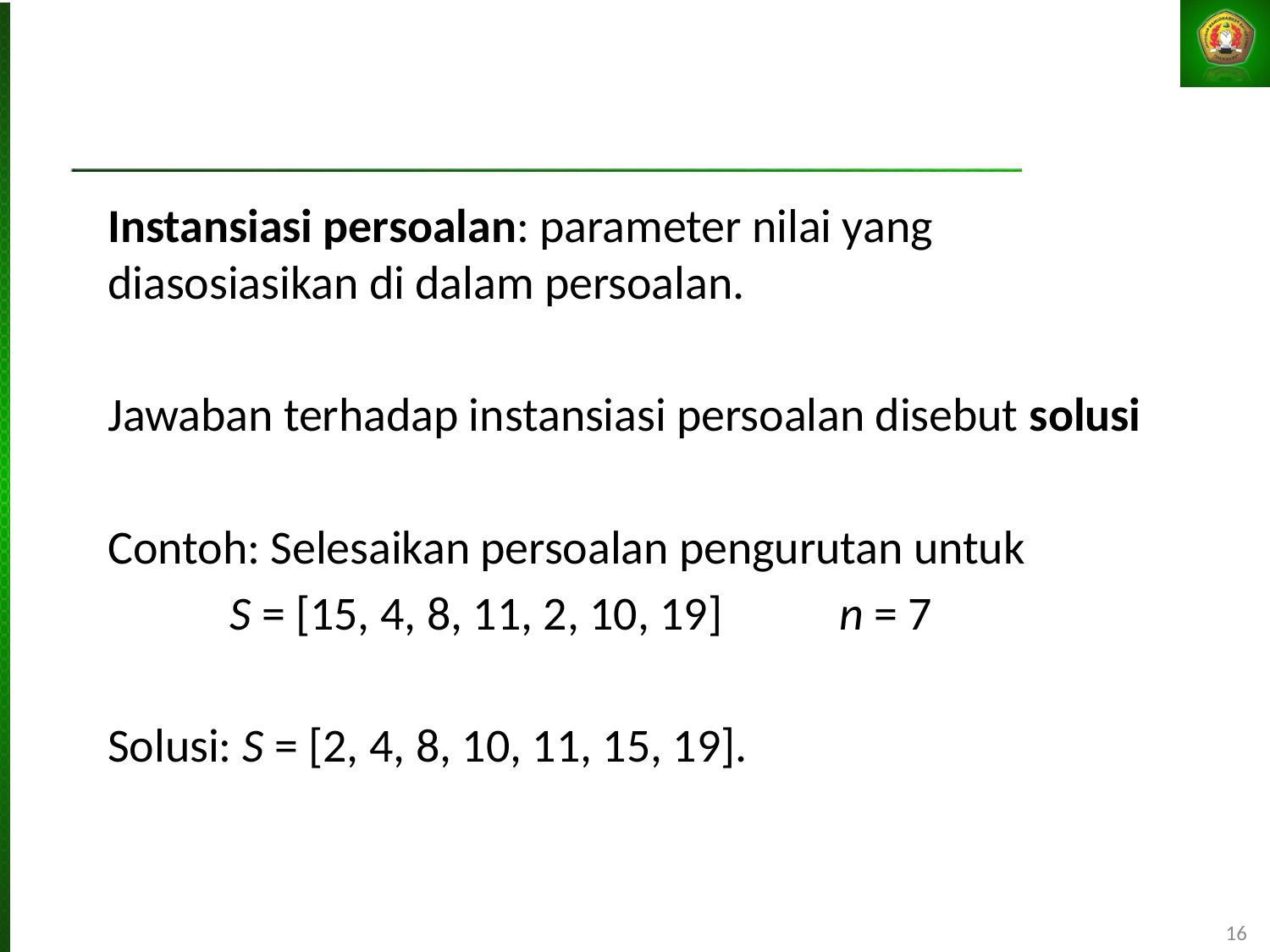

Instansiasi persoalan: parameter nilai yang diasosiasikan di dalam persoalan.

Jawaban terhadap instansiasi persoalan disebut solusi

Contoh: Selesaikan persoalan pengurutan untuk
		S = [15, 4, 8, 11, 2, 10, 19]	n = 7

Solusi: S = [2, 4, 8, 10, 11, 15, 19].
16